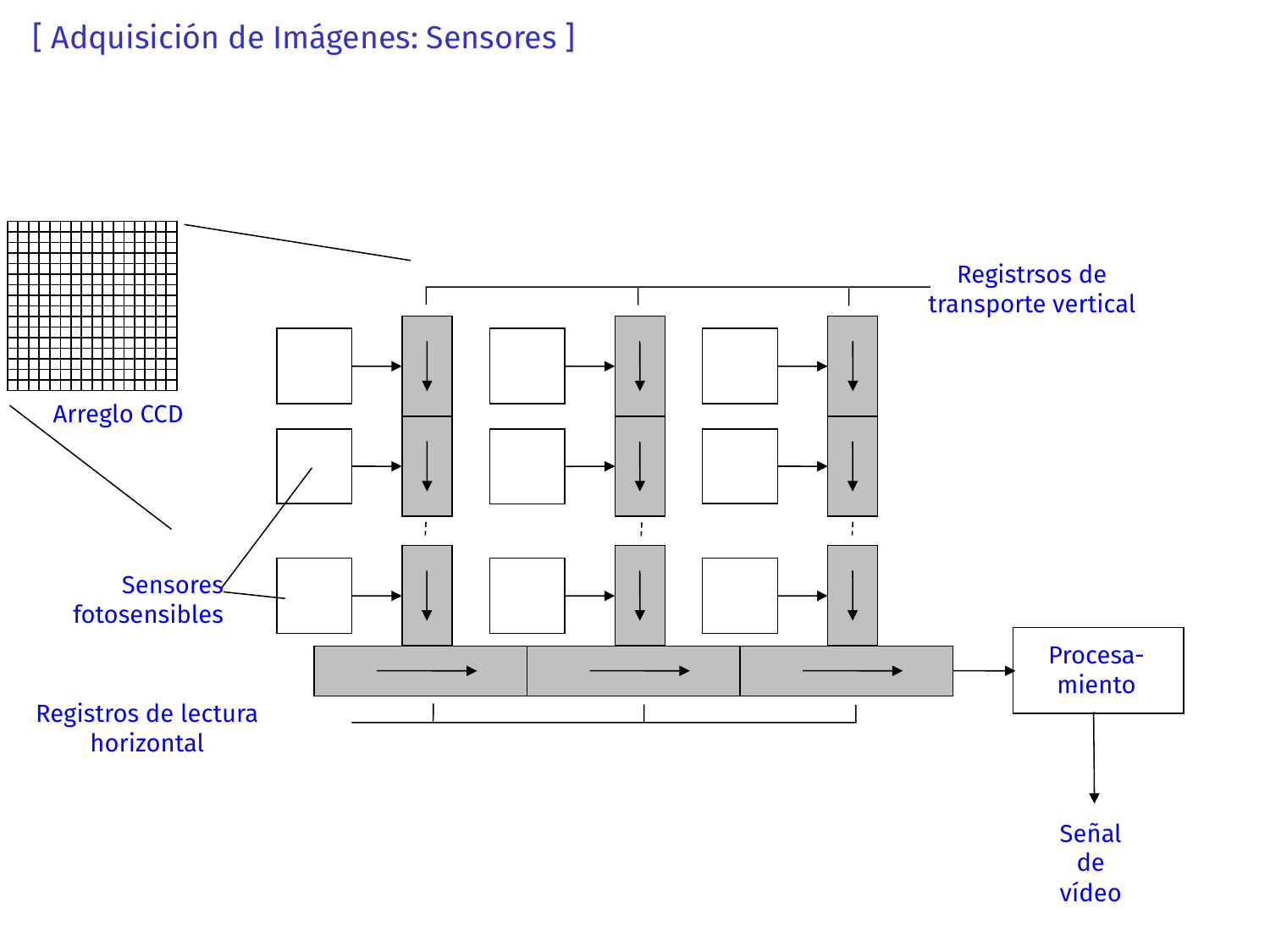

[ Adquisición de Imágenes: Sensores ]

Registrsos de transporte vertical

Arreglo CCD

Sensores fotosensibles

Procesa-miento

Registros de lectura horizontal

Señal de vídeo